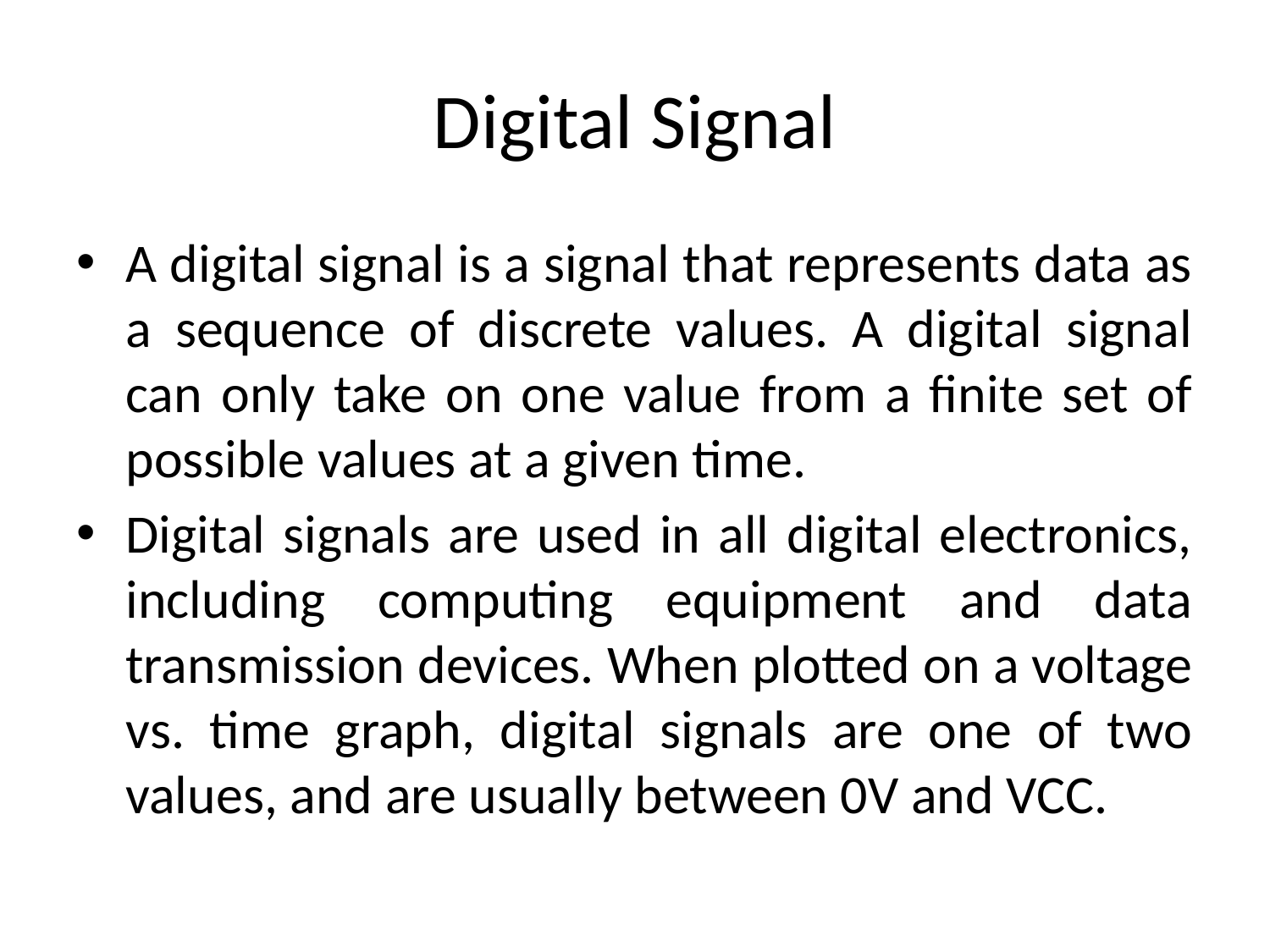

# Digital Signal
A digital signal is a signal that represents data as a sequence of discrete values. A digital signal can only take on one value from a finite set of possible values at a given time.
Digital signals are used in all digital electronics, including computing equipment and data transmission devices. When plotted on a voltage vs. time graph, digital signals are one of two values, and are usually between 0V and VCC.